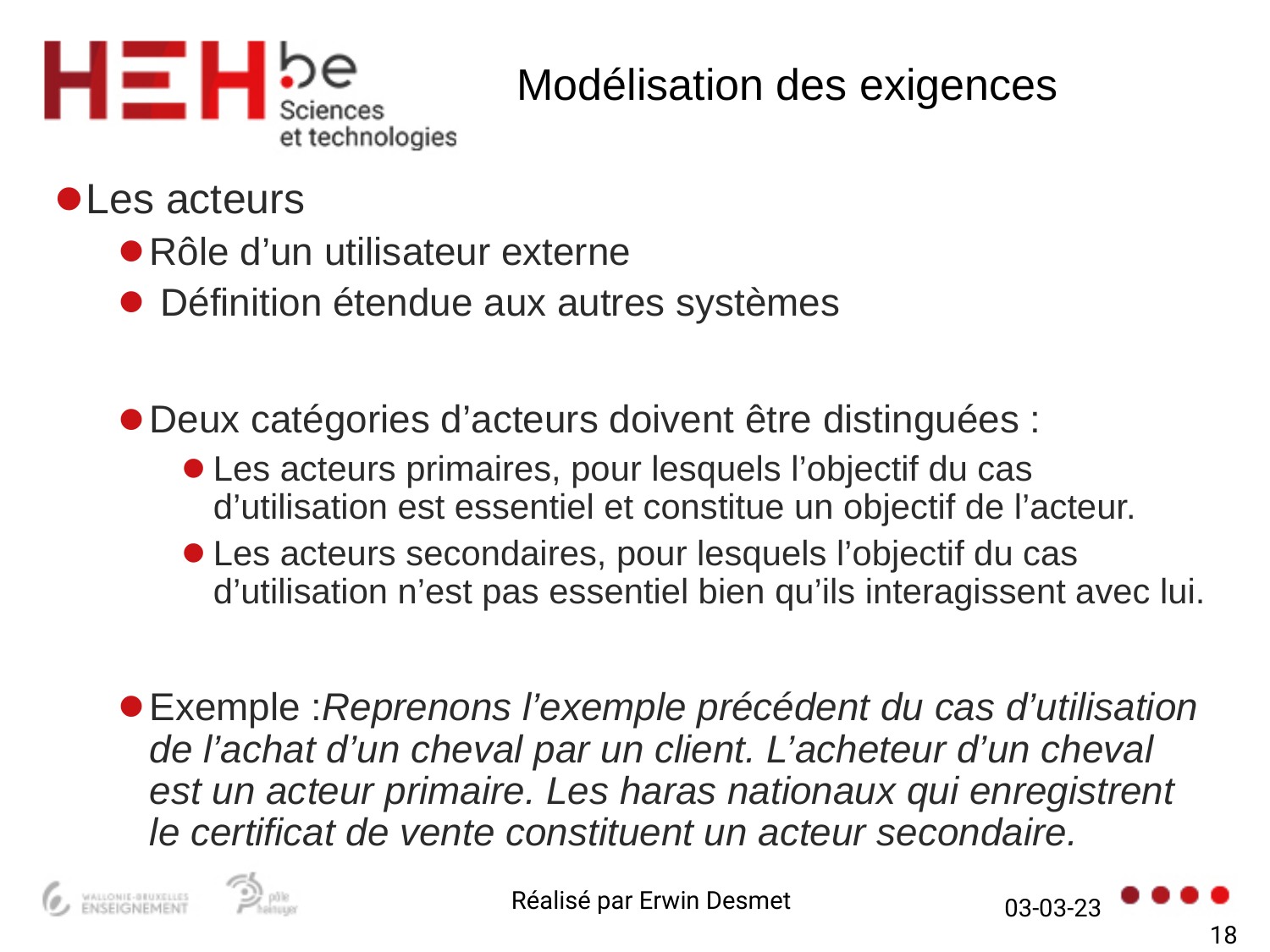

# Modélisation des exigences
Les acteurs
Rôle d’un utilisateur externe
 Définition étendue aux autres systèmes

Deux catégories d’acteurs doivent être distinguées :
Les acteurs primaires, pour lesquels l’objectif du cas d’utilisation est essentiel et constitue un objectif de l’acteur.
Les acteurs secondaires, pour lesquels l’objectif du cas d’utilisation n’est pas essentiel bien qu’ils interagissent avec lui.

Exemple :Reprenons l’exemple précédent du cas d’utilisation de l’achat d’un cheval par un client. L’acheteur d’un cheval est un acteur primaire. Les haras nationaux qui enregistrent le certificat de vente constituent un acteur secondaire.